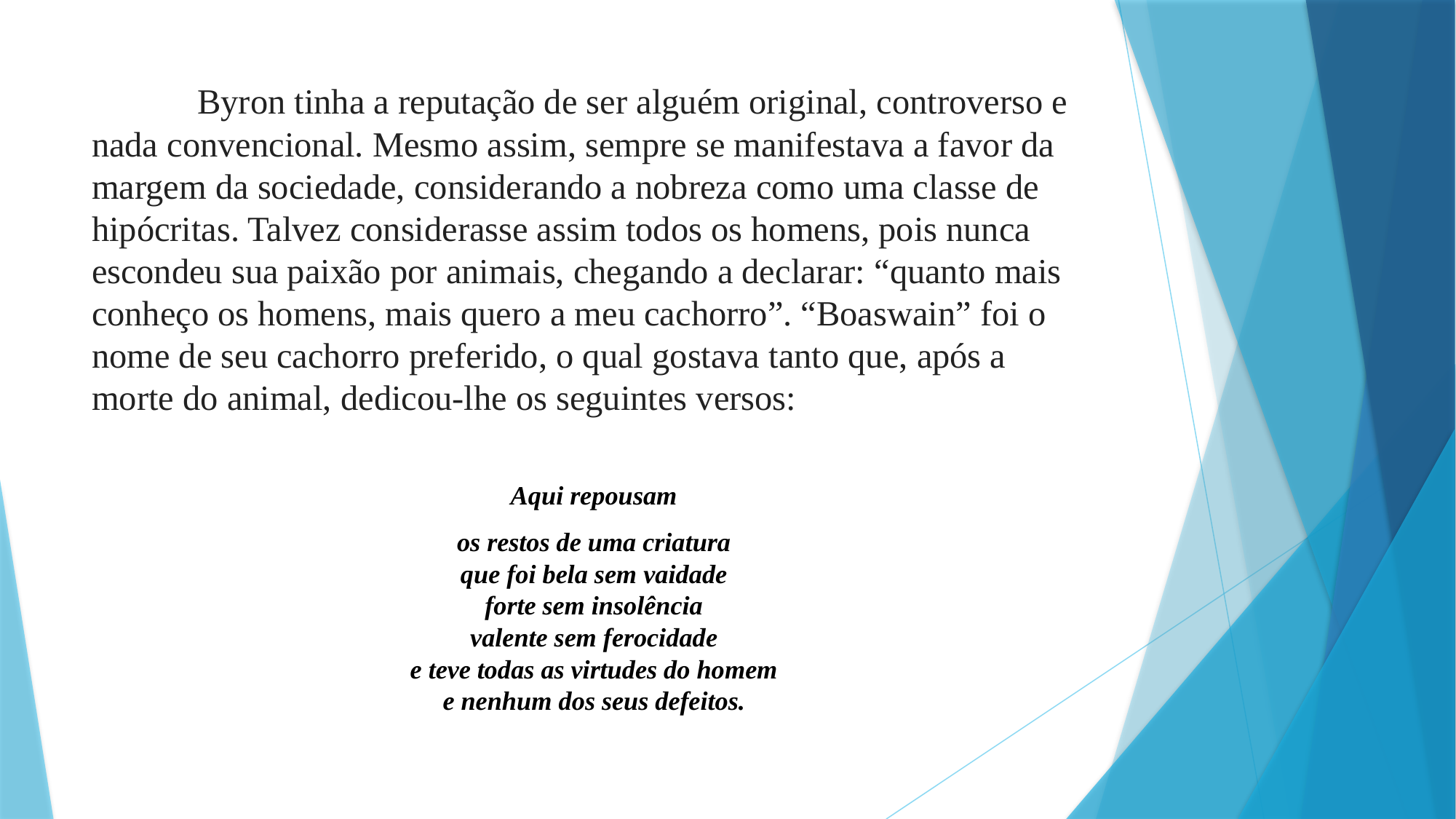

Byron tinha a reputação de ser alguém original, controverso e nada convencional. Mesmo assim, sempre se manifestava a favor da margem da sociedade, considerando a nobreza como uma classe de hipócritas. Talvez considerasse assim todos os homens, pois nunca escondeu sua paixão por animais, chegando a declarar: “quanto mais conheço os homens, mais quero a meu cachorro”. “Boaswain” foi o nome de seu cachorro preferido, o qual gostava tanto que, após a morte do animal, dedicou-lhe os seguintes versos:

Aqui repousam
os restos de uma criatura
que foi bela sem vaidade
forte sem insolência
valente sem ferocidade
e teve todas as virtudes do homem
e nenhum dos seus defeitos.